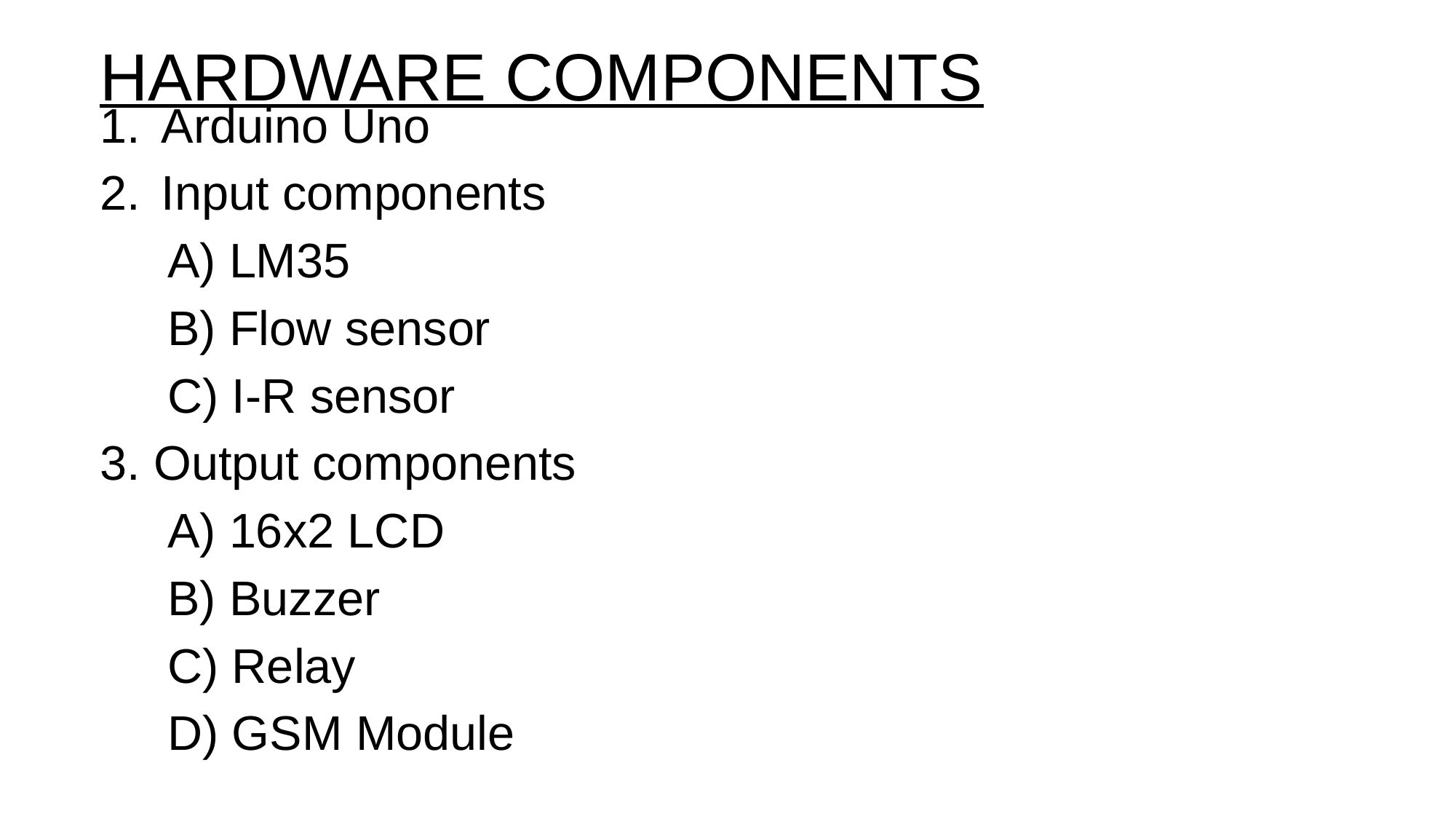

# HARDWARE COMPONENTS
Arduino Uno
Input components
     A) LM35
     B) Flow sensor
     C) I-R sensor
3. Output components
     A) 16x2 LCD
     B) Buzzer
     C) Relay
     D) GSM Module